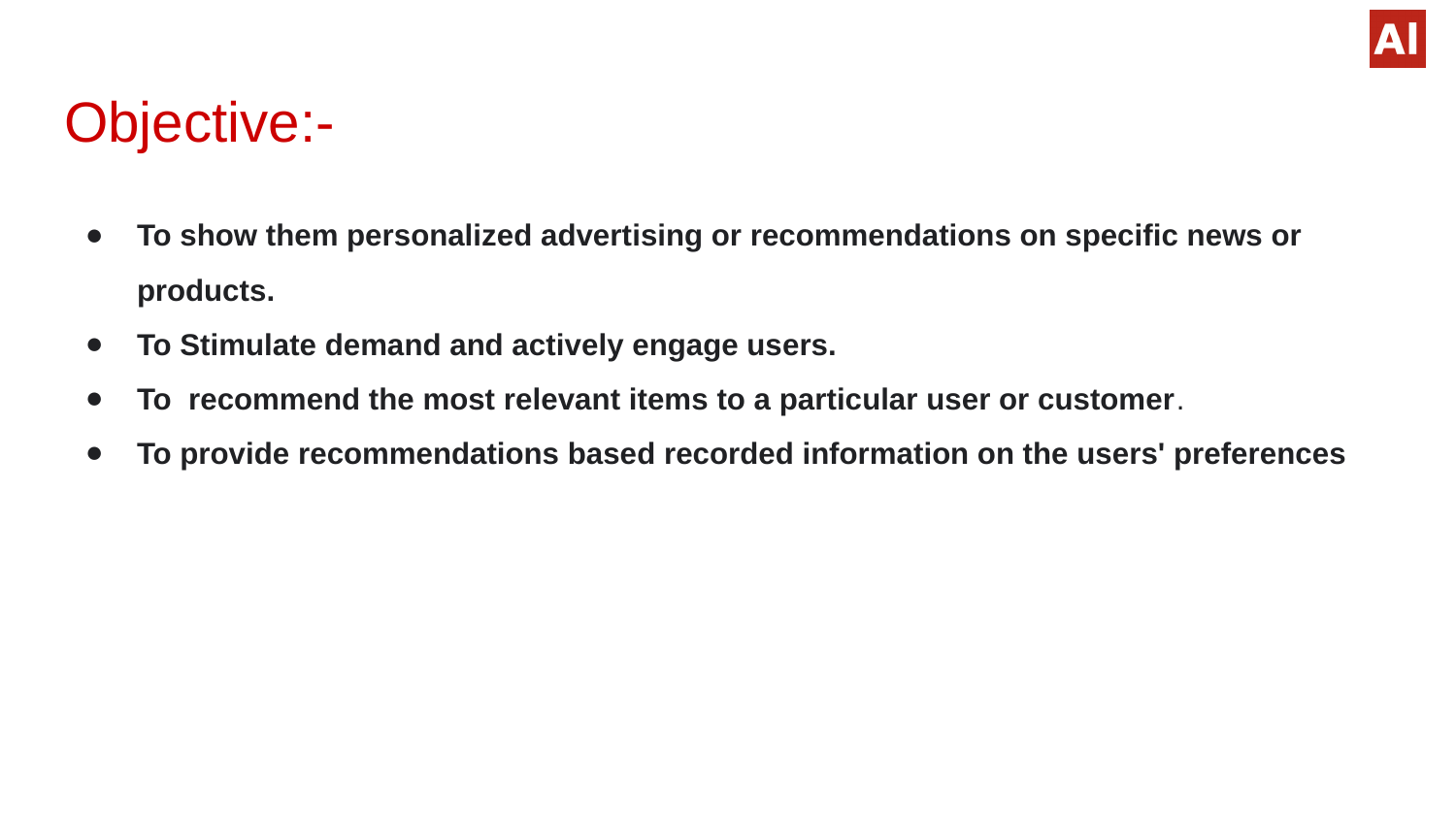

# Objective:-
To show them personalized advertising or recommendations on specific news or products.
To Stimulate demand and actively engage users.
To  recommend the most relevant items to a particular user or customer.
To provide recommendations based recorded information on the users' preferences